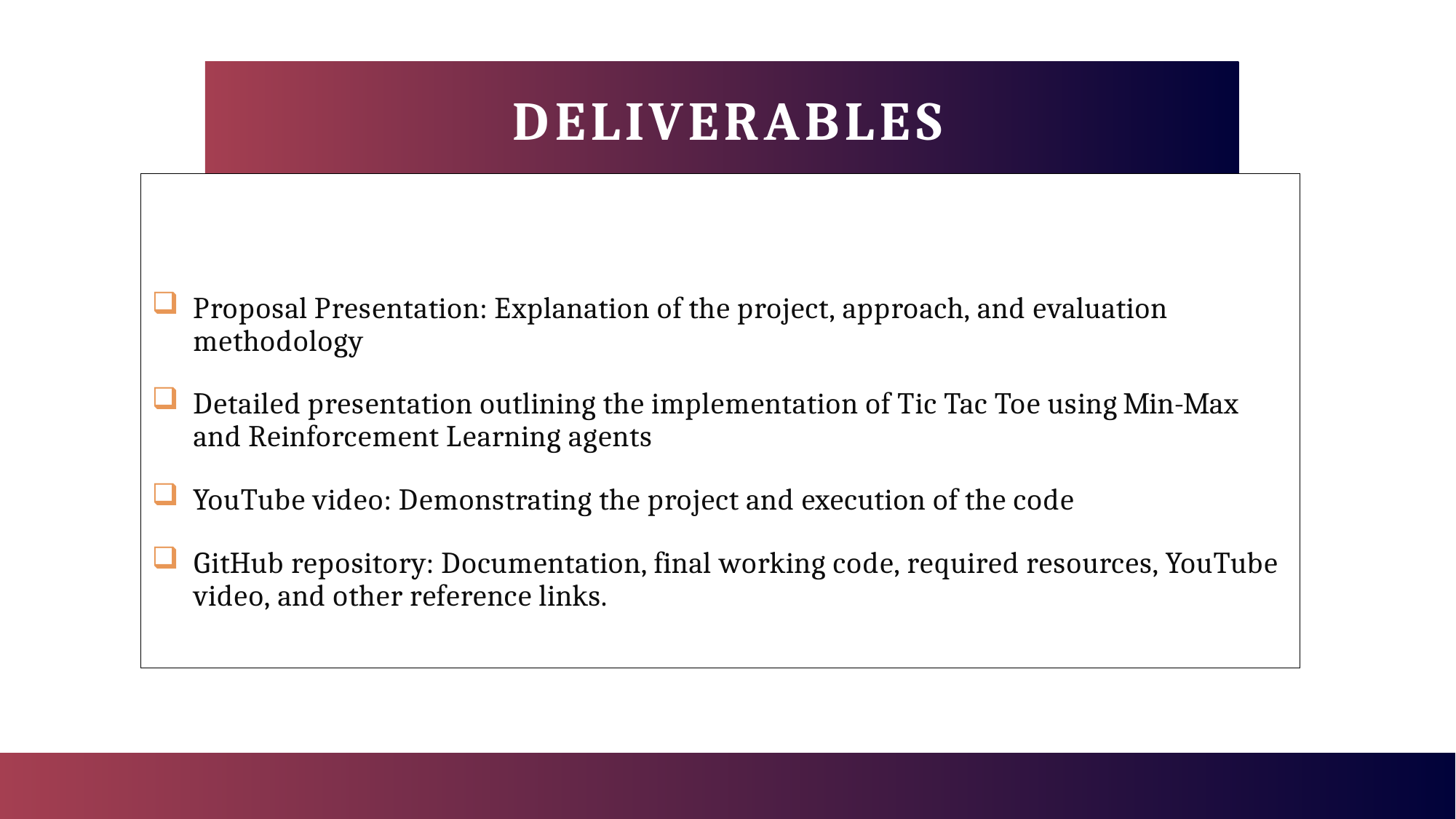

# DELIVERABLES

Proposal Presentation: Explanation of the project, approach, and evaluation methodology
Detailed presentation outlining the implementation of Tic Tac Toe using Min-Max and Reinforcement Learning agents
YouTube video: Demonstrating the project and execution of the code
GitHub repository: Documentation, final working code, required resources, YouTube video, and other reference links.